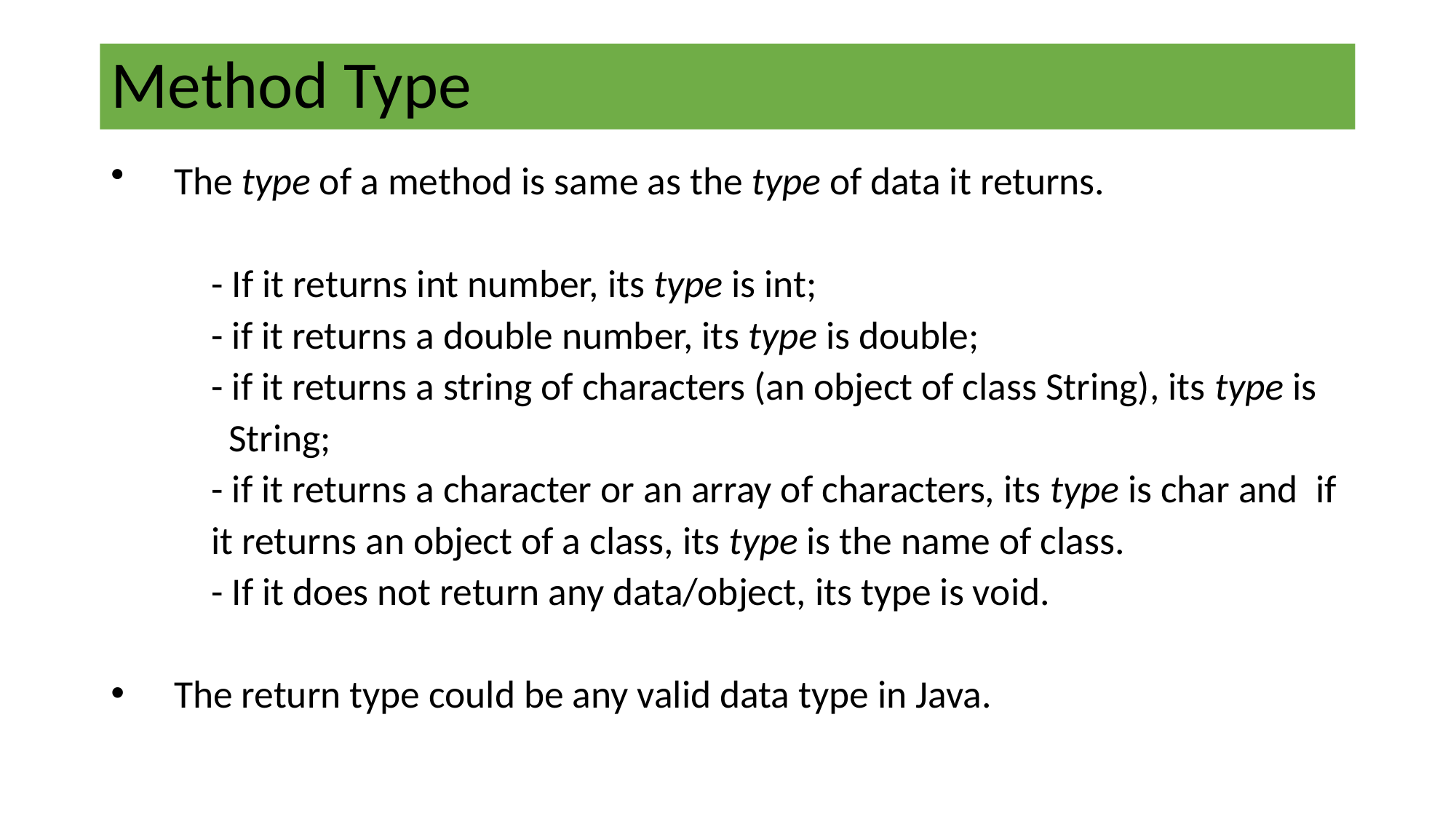

# Method Type
The type of a method is same as the type of data it returns.

	- If it returns int number, its type is int;
	- if it returns a double number, its type is double;
	- if it returns a string of characters (an object of class String), its type is
	  String;
	- if it returns a character or an array of characters, its type is char and 	if
	it returns an object of a class, its type is the name of class.
	- If it does not return any data/object, its type is void.

The return type could be any valid data type in Java.